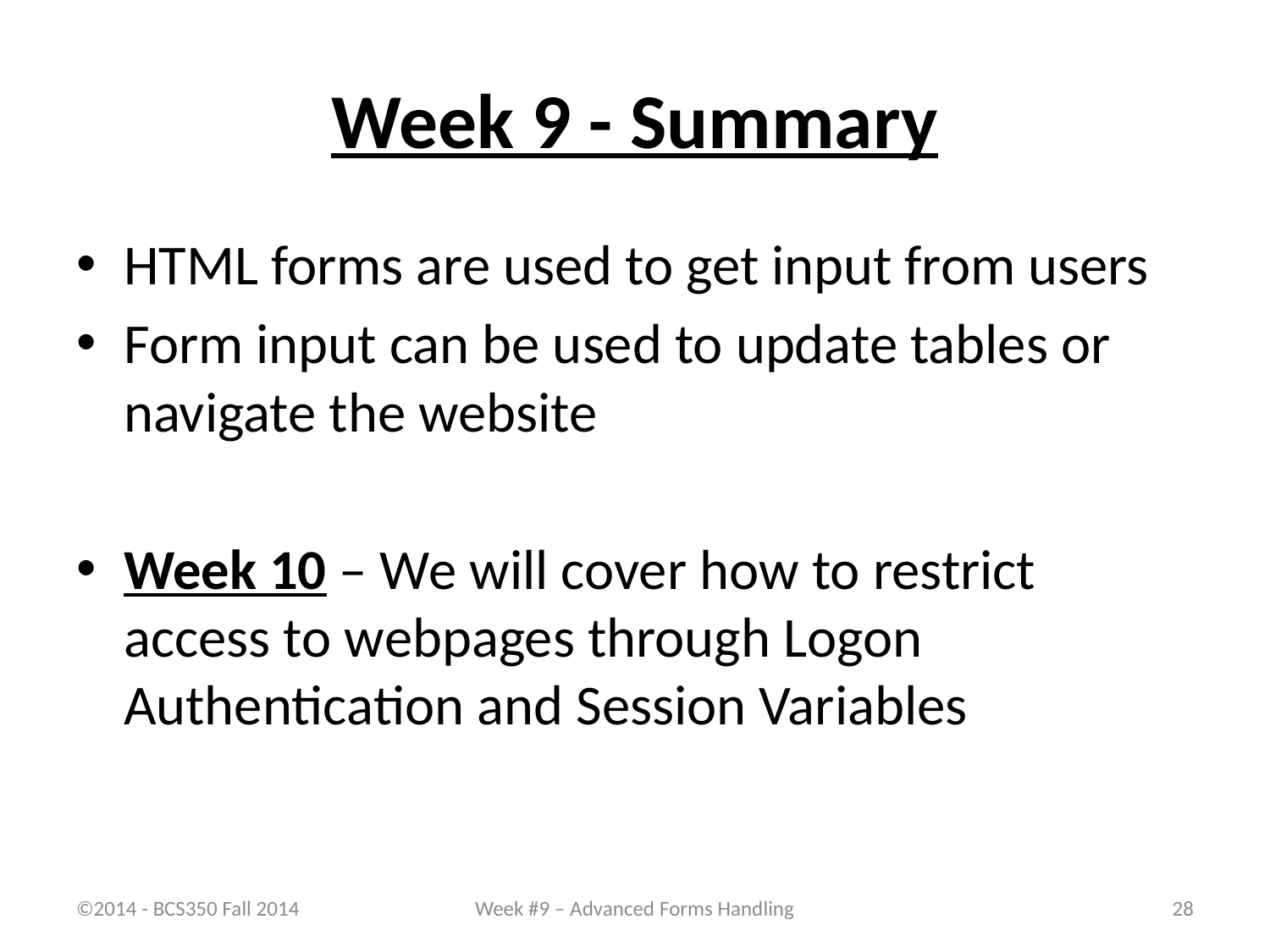

# Week 9 - Summary
HTML forms are used to get input from users
Form input can be used to update tables or navigate the website

Week 10 – We will cover how to restrict access to webpages through Logon Authentication and Session Variables
©2014 - BCS350 Fall 2014
Week #9 – Advanced Forms Handling
28